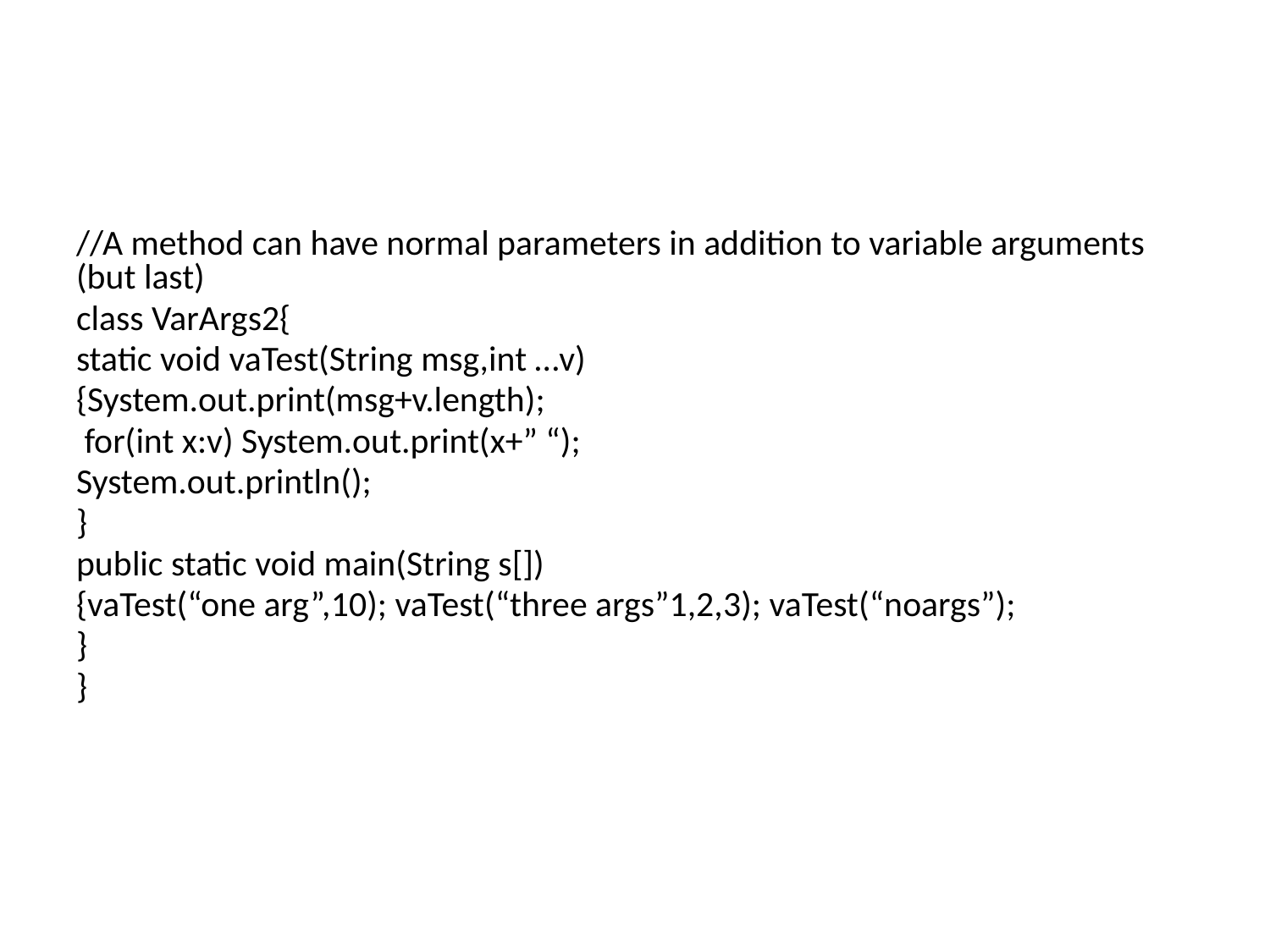

#
//A method can have normal parameters in addition to variable arguments (but last)
class VarArgs2{
static void vaTest(String msg,int …v)
{System.out.print(msg+v.length);
 for(int x:v) System.out.print(x+” “);
System.out.println();
}
public static void main(String s[])
{vaTest(“one arg”,10); vaTest(“three args”1,2,3); vaTest(“noargs”);
}
}